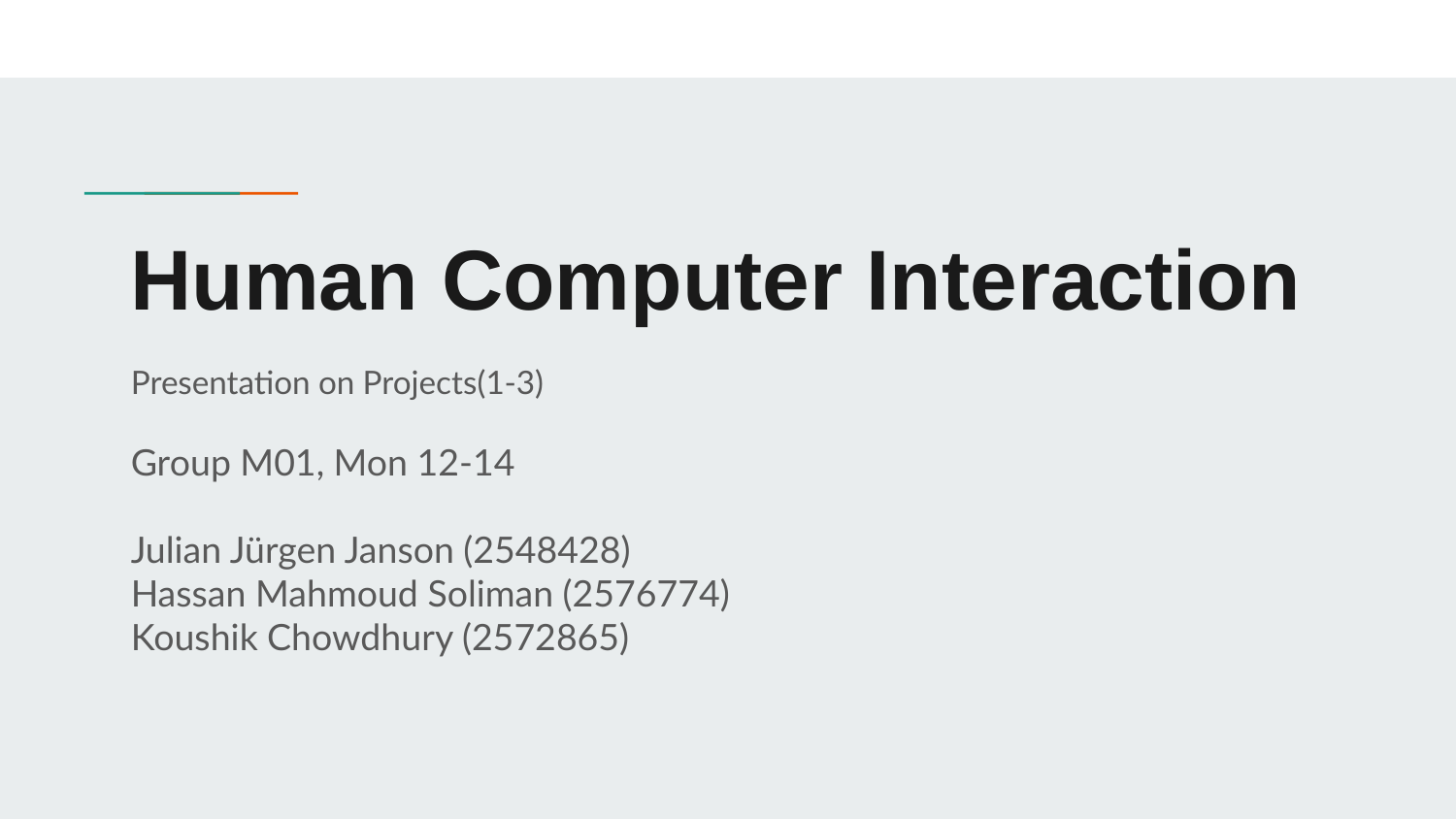

# Human Computer Interaction
Presentation on Projects(1-3)

Group M01, Mon 12-14

Julian Jürgen Janson (2548428)
Hassan Mahmoud Soliman (2576774)
Koushik Chowdhury (2572865)